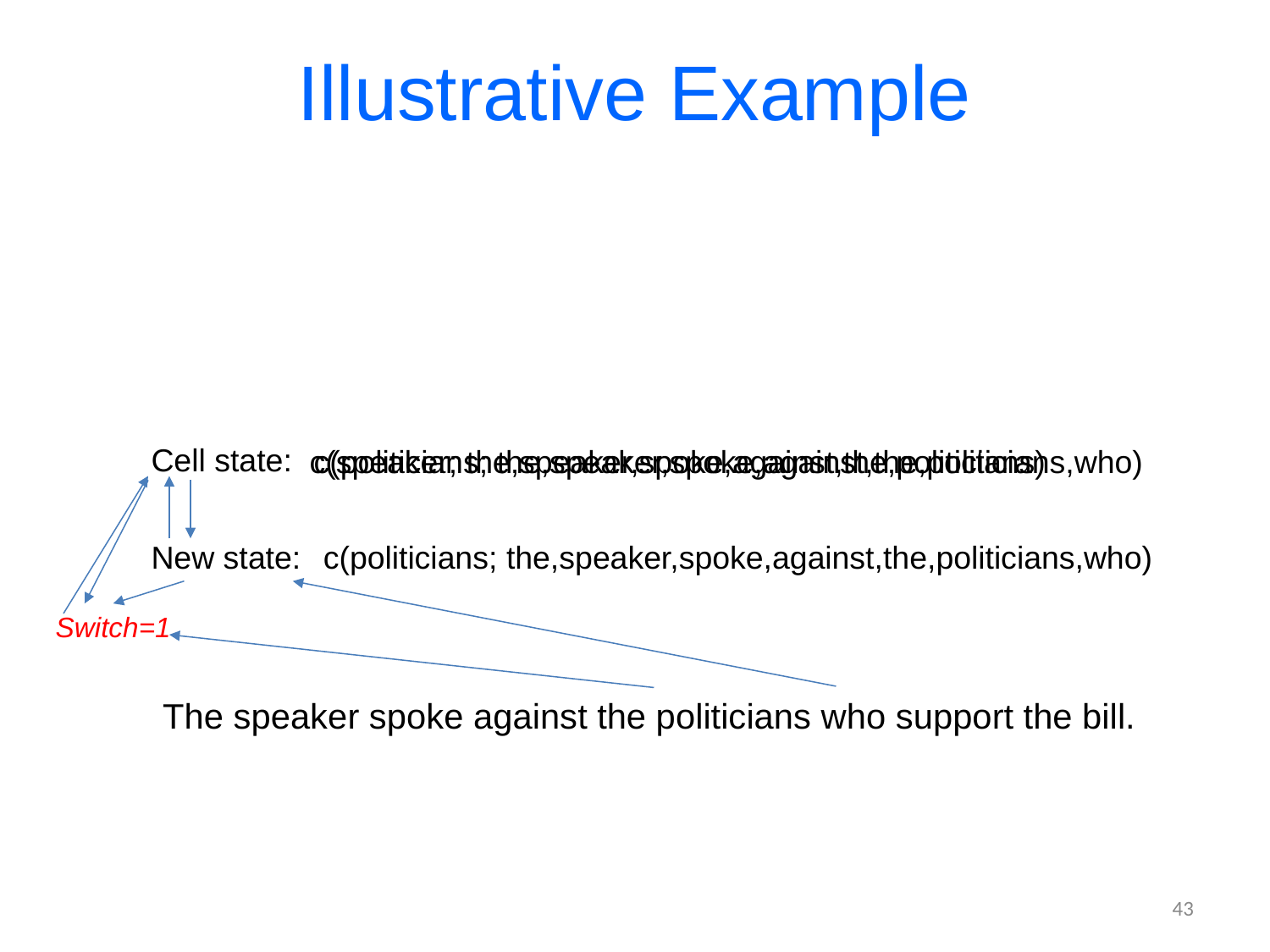

# Illustrative Example
Cell state:
c(speaker; the,speaker,spoke,against,the,politicians)
c(politicians; the,speaker,spoke,against,the,politicians,who)
New state:
c(politicians; the,speaker,spoke,against,the,politicians,who)
Switch=1
The speaker spoke against the politicians who support the bill.
43